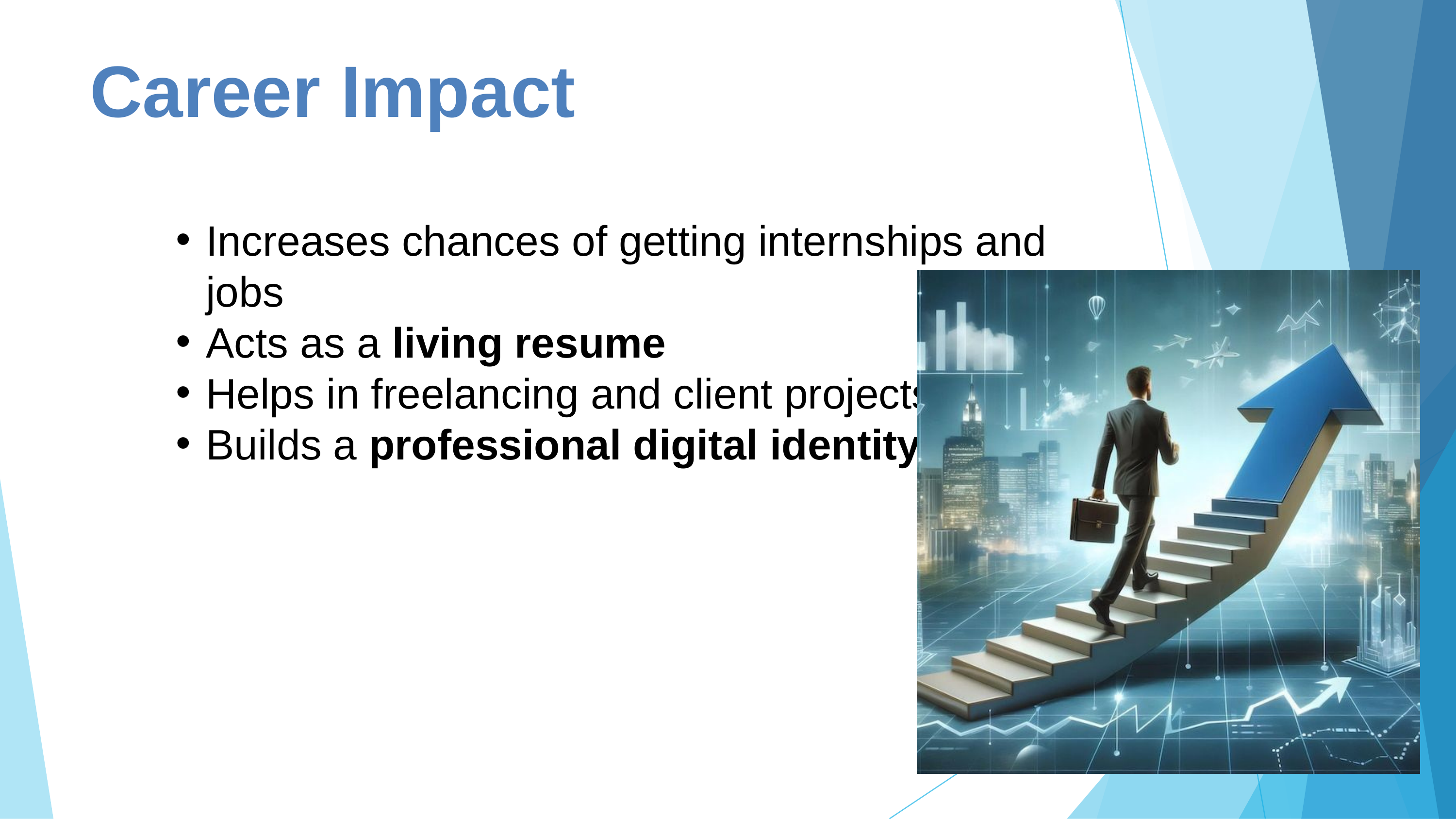

Career Impact

Increases chances of getting internships and jobs
Acts as a living resume
Helps in freelancing and client projects
Builds a professional digital identity